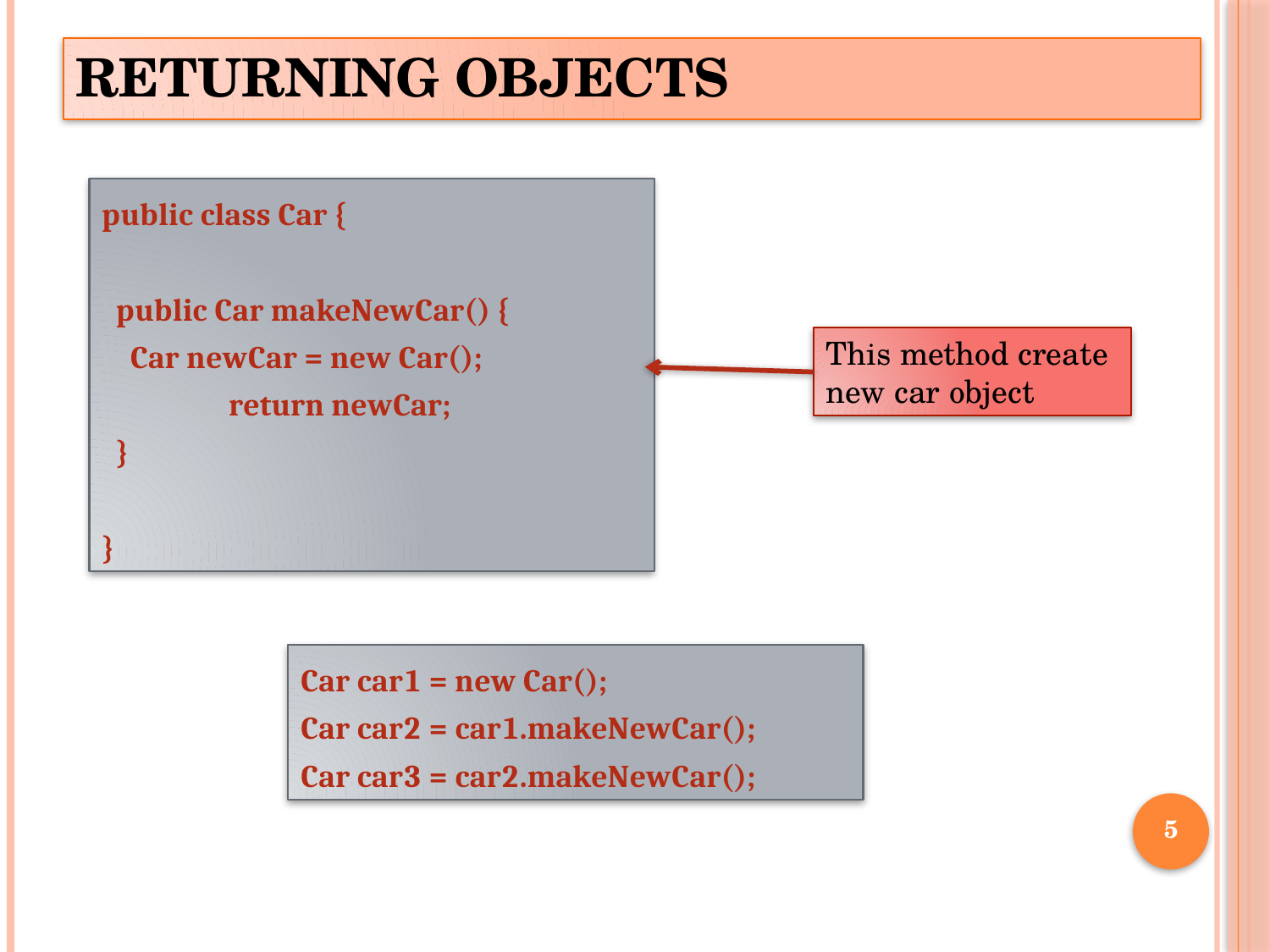

# Returning Objects
public class Car {

  public Car makeNewCar() {
    Car newCar = new Car();
	return newCar;
  }

}
This method create new car object
Car car1 = new Car();
Car car2 = car1.makeNewCar();
Car car3 = car2.makeNewCar();
5